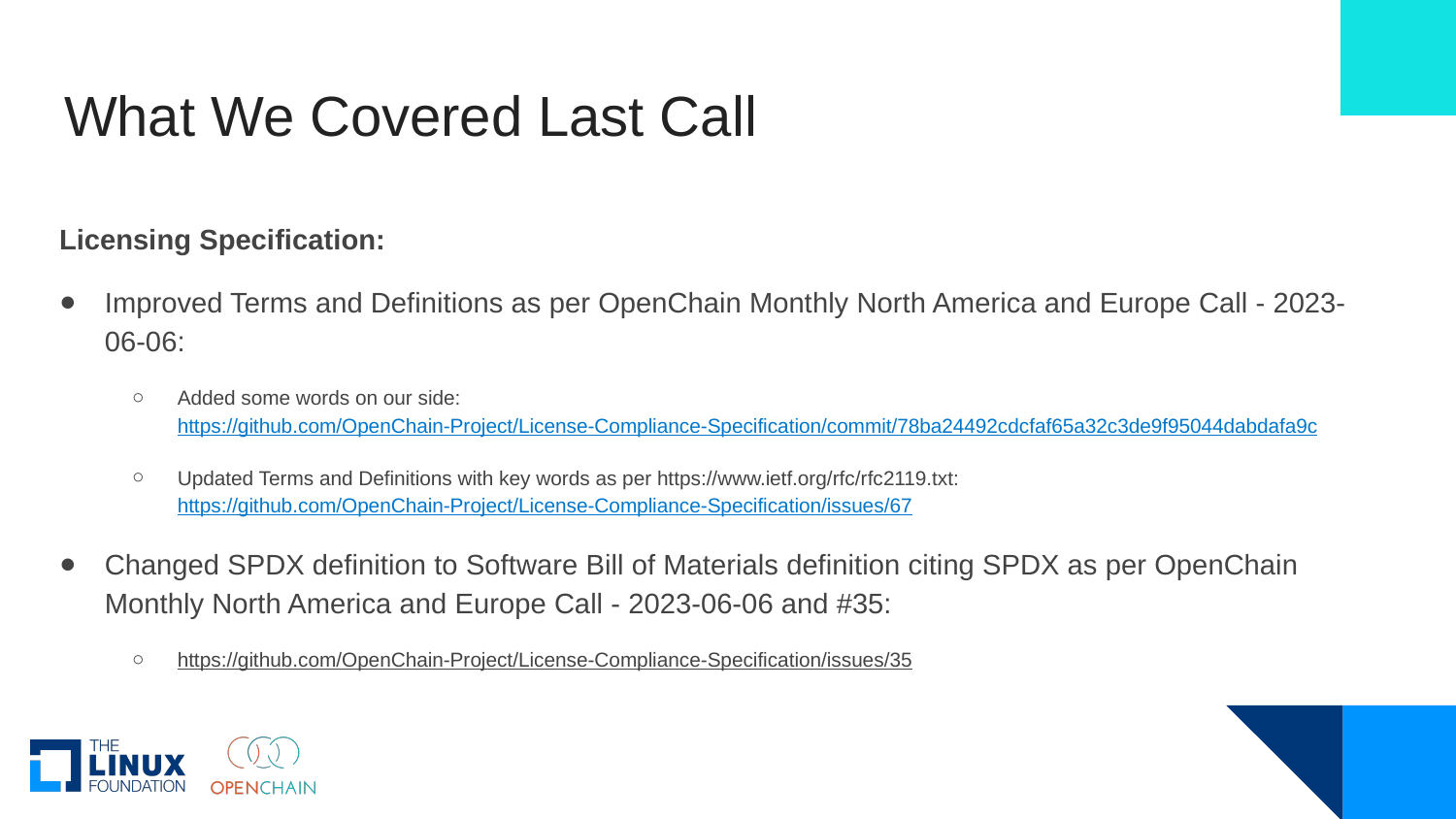

# What We Covered Last Call
Licensing Specification:
Improved Terms and Definitions as per OpenChain Monthly North America and Europe Call - 2023-06-06:
Added some words on our side:
https://github.com/OpenChain-Project/License-Compliance-Specification/commit/78ba24492cdcfaf65a32c3de9f95044dabdafa9c
Updated Terms and Definitions with key words as per https://www.ietf.org/rfc/rfc2119.txt:
https://github.com/OpenChain-Project/License-Compliance-Specification/issues/67
Changed SPDX definition to Software Bill of Materials definition citing SPDX as per OpenChain Monthly North America and Europe Call - 2023-06-06 and #35:
https://github.com/OpenChain-Project/License-Compliance-Specification/issues/35
.com/OpenChain-Project/License-Compliance-Specification/issues/35